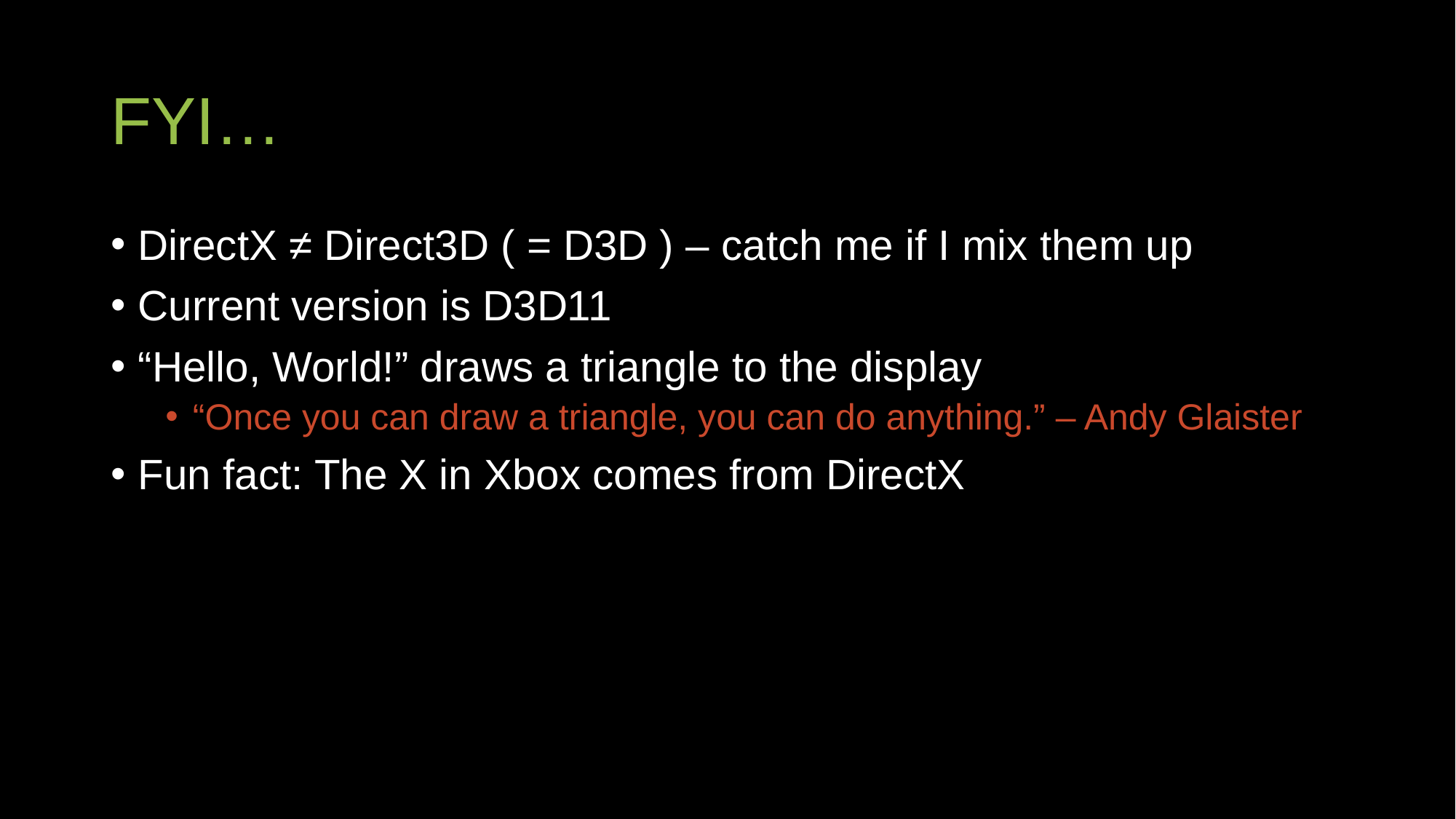

# FYI…
DirectX ≠ Direct3D ( = D3D ) – catch me if I mix them up
Current version is D3D11
“Hello, World!” draws a triangle to the display
“Once you can draw a triangle, you can do anything.” – Andy Glaister
Fun fact: The X in Xbox comes from DirectX